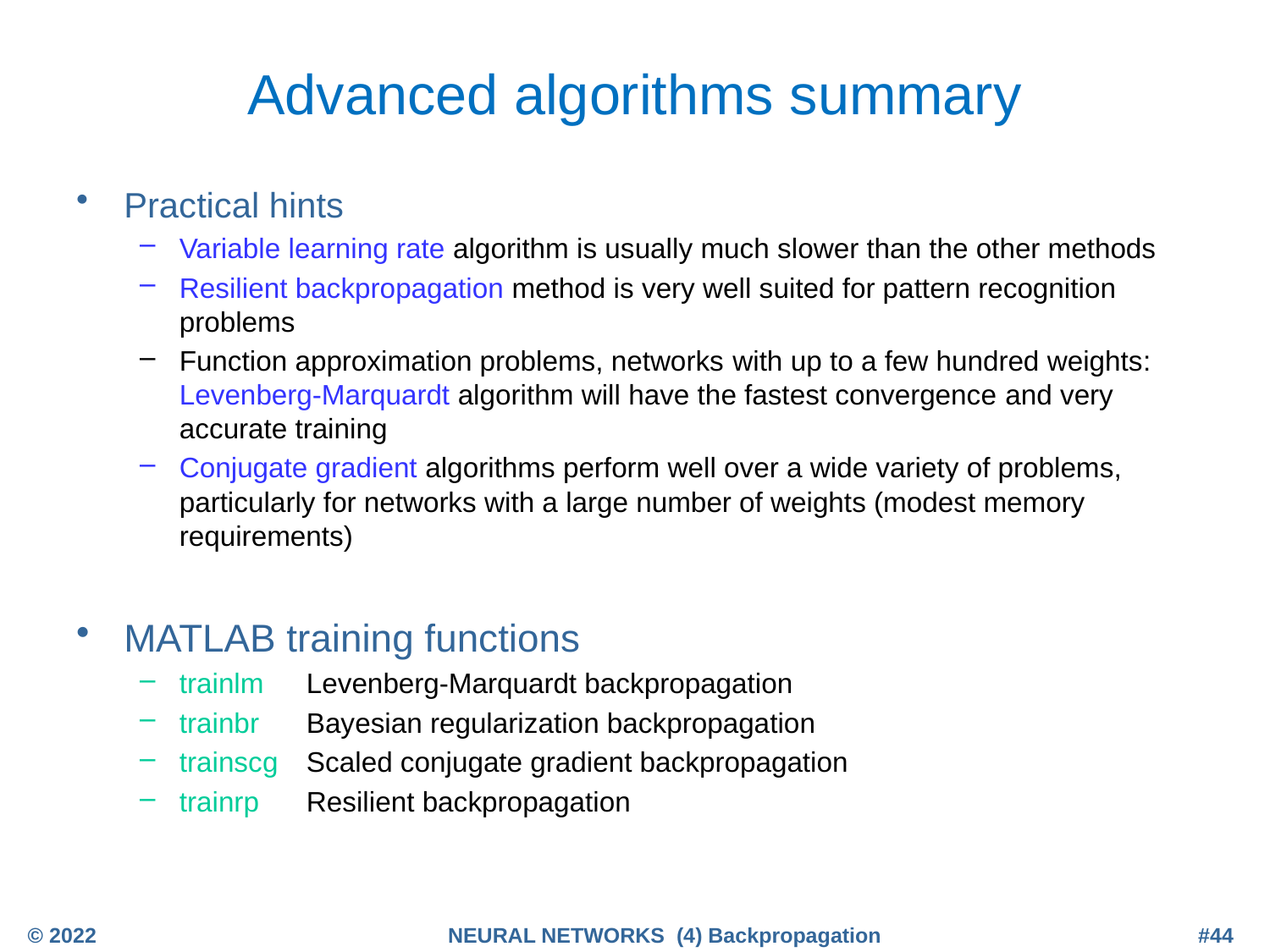

# Advanced algorithms summary
Practical hints
Variable learning rate algorithm is usually much slower than the other methods
Resilient backpropagation method is very well suited for pattern recognition problems
Function approximation problems, networks with up to a few hundred weights: Levenberg-Marquardt algorithm will have the fastest convergence and very accurate training
Conjugate gradient algorithms perform well over a wide variety of problems, particularly for networks with a large number of weights (modest memory requirements)

MATLAB training functions
trainlm	Levenberg-Marquardt backpropagation
trainbr	Bayesian regularization backpropagation
trainscg	Scaled conjugate gradient backpropagation
trainrp	Resilient backpropagation
© 2022
NEURAL NETWORKS  (4) Backpropagation
#44